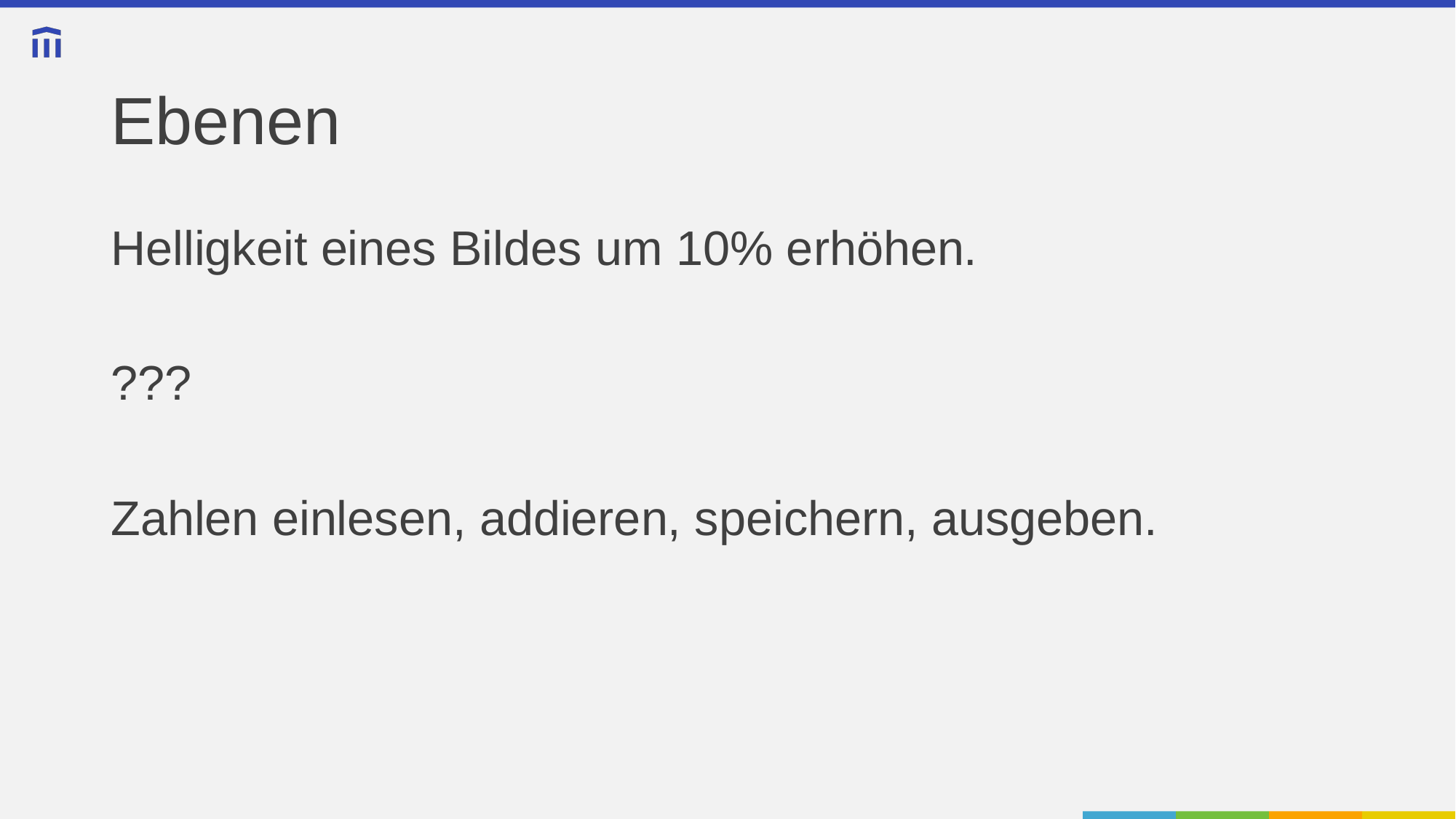

# Ebenen
Helligkeit eines Bildes um 10% erhöhen.

???

Zahlen einlesen, addieren, speichern, ausgeben.